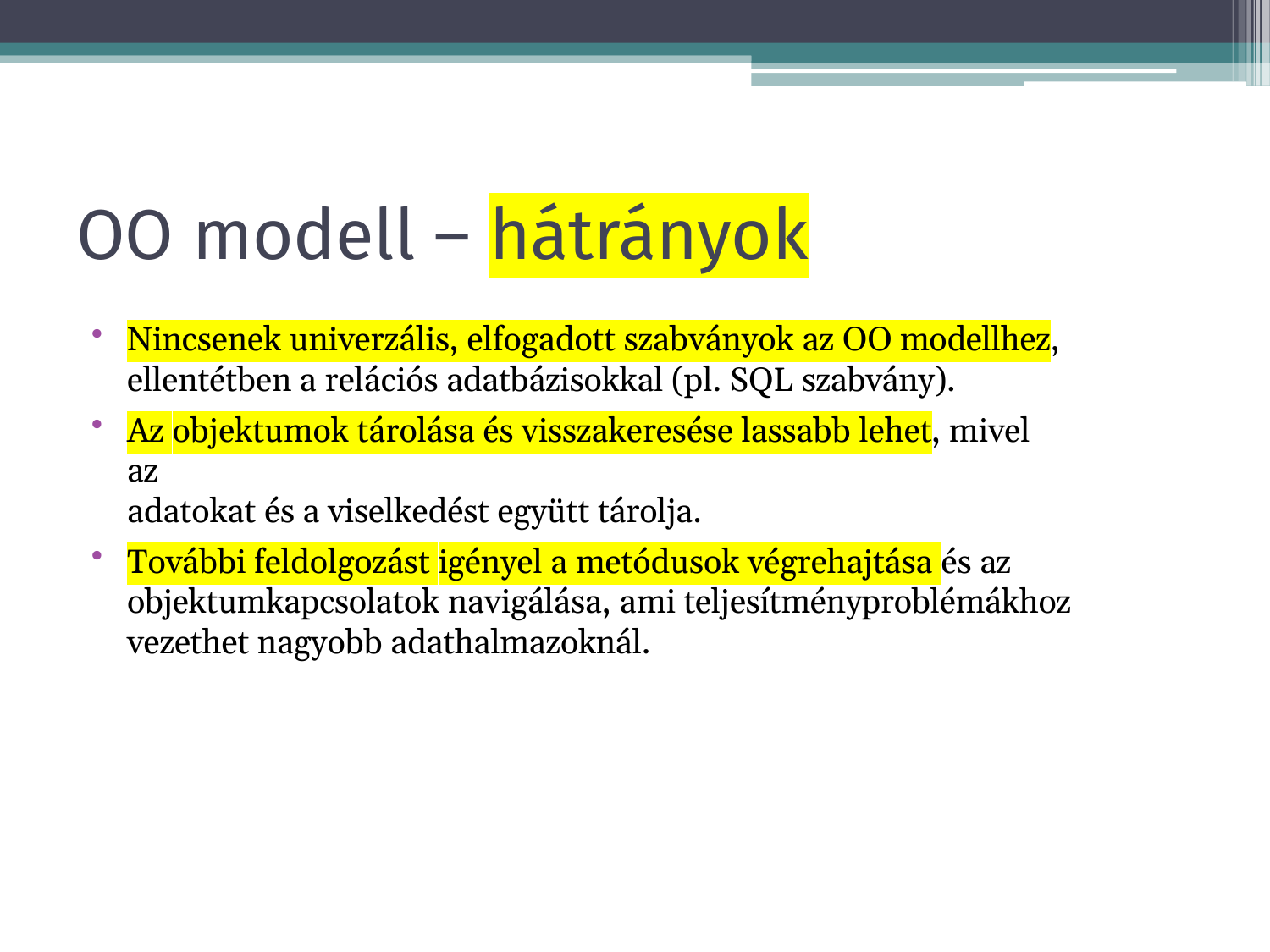

# OO modell – hátrányok
Nincsenek univerzális, elfogadott szabványok az OO modellhez, ellentétben a relációs adatbázisokkal (pl. SQL szabvány).
Az objektumok tárolása és visszakeresése lassabb lehet, mivel az
adatokat és a viselkedést együtt tárolja.
További feldolgozást igényel a metódusok végrehajtása és az objektumkapcsolatok navigálása, ami teljesítményproblémákhoz vezethet nagyobb adathalmazoknál.